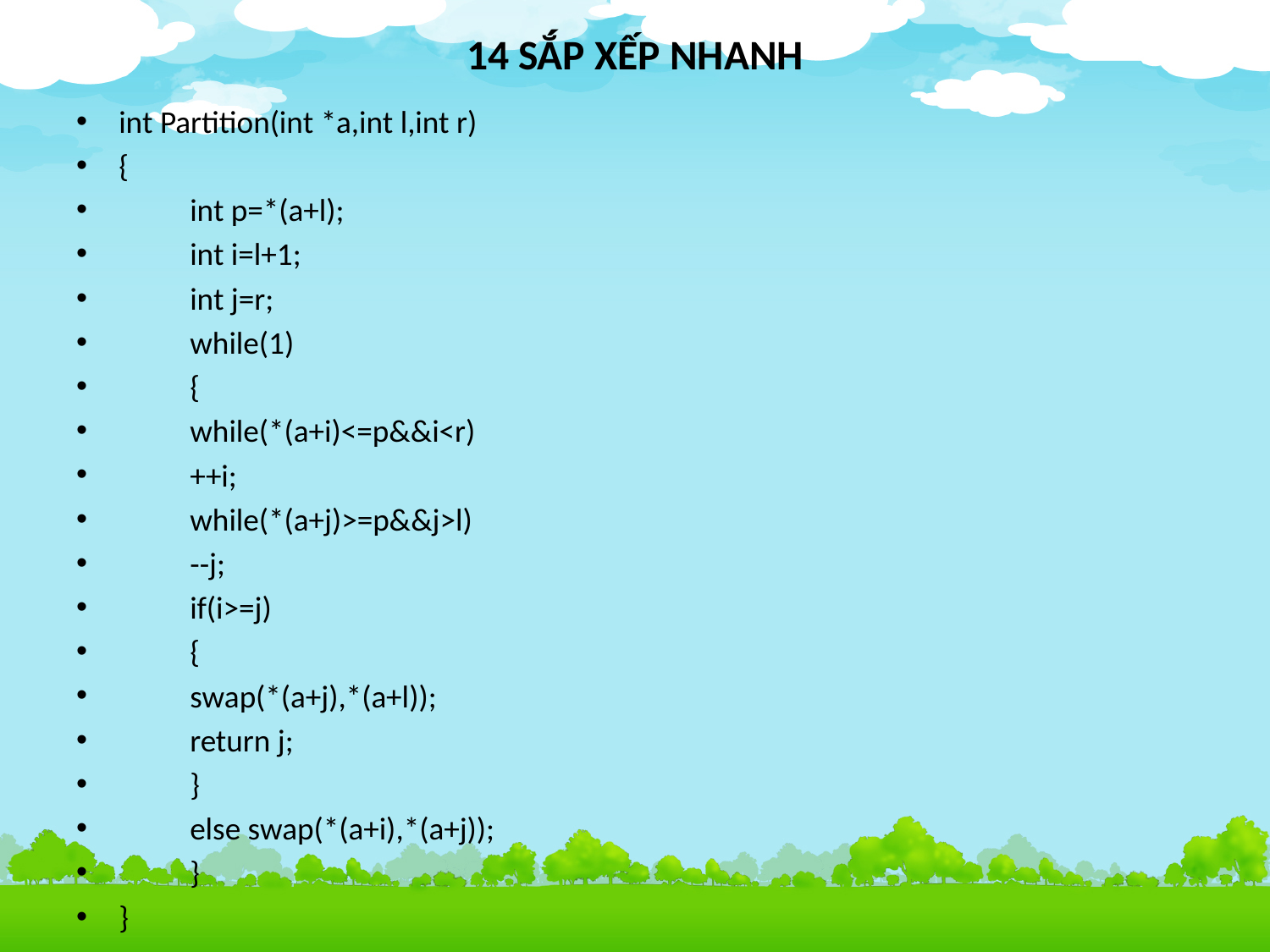

# 14 SẮP XẾP NHANH
int Partition(int *a,int l,int r)
{
	int p=*(a+l);
	int i=l+1;
	int j=r;
	while(1)
	{
		while(*(a+i)<=p&&i<r)
			++i;
		while(*(a+j)>=p&&j>l)
			--j;
		if(i>=j)
		{
			swap(*(a+j),*(a+l));
			return j;
		}
		else swap(*(a+i),*(a+j));
	}
}